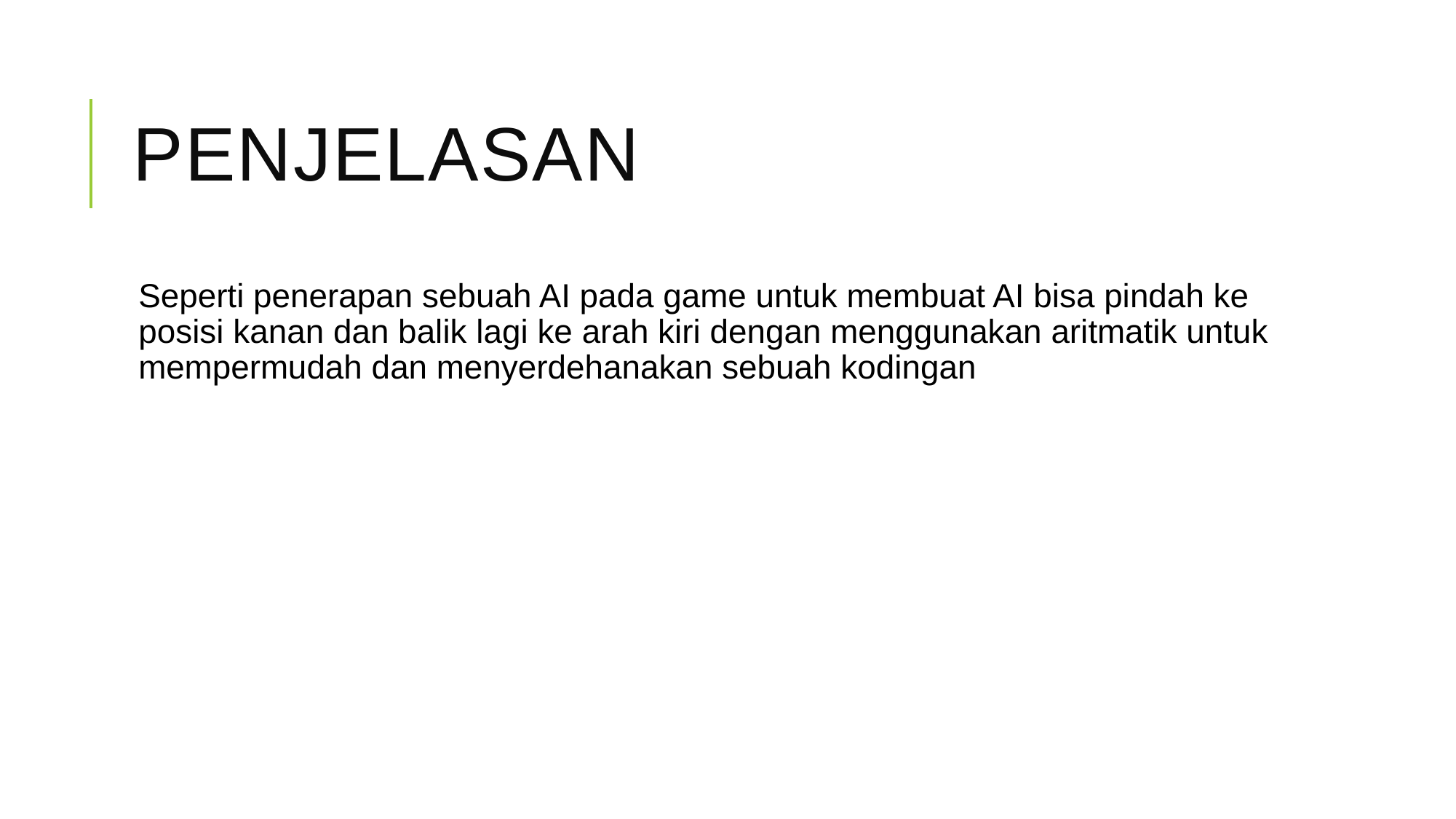

# Penjelasan
Seperti penerapan sebuah AI pada game untuk membuat AI bisa pindah ke posisi kanan dan balik lagi ke arah kiri dengan menggunakan aritmatik untuk mempermudah dan menyerdehanakan sebuah kodingan